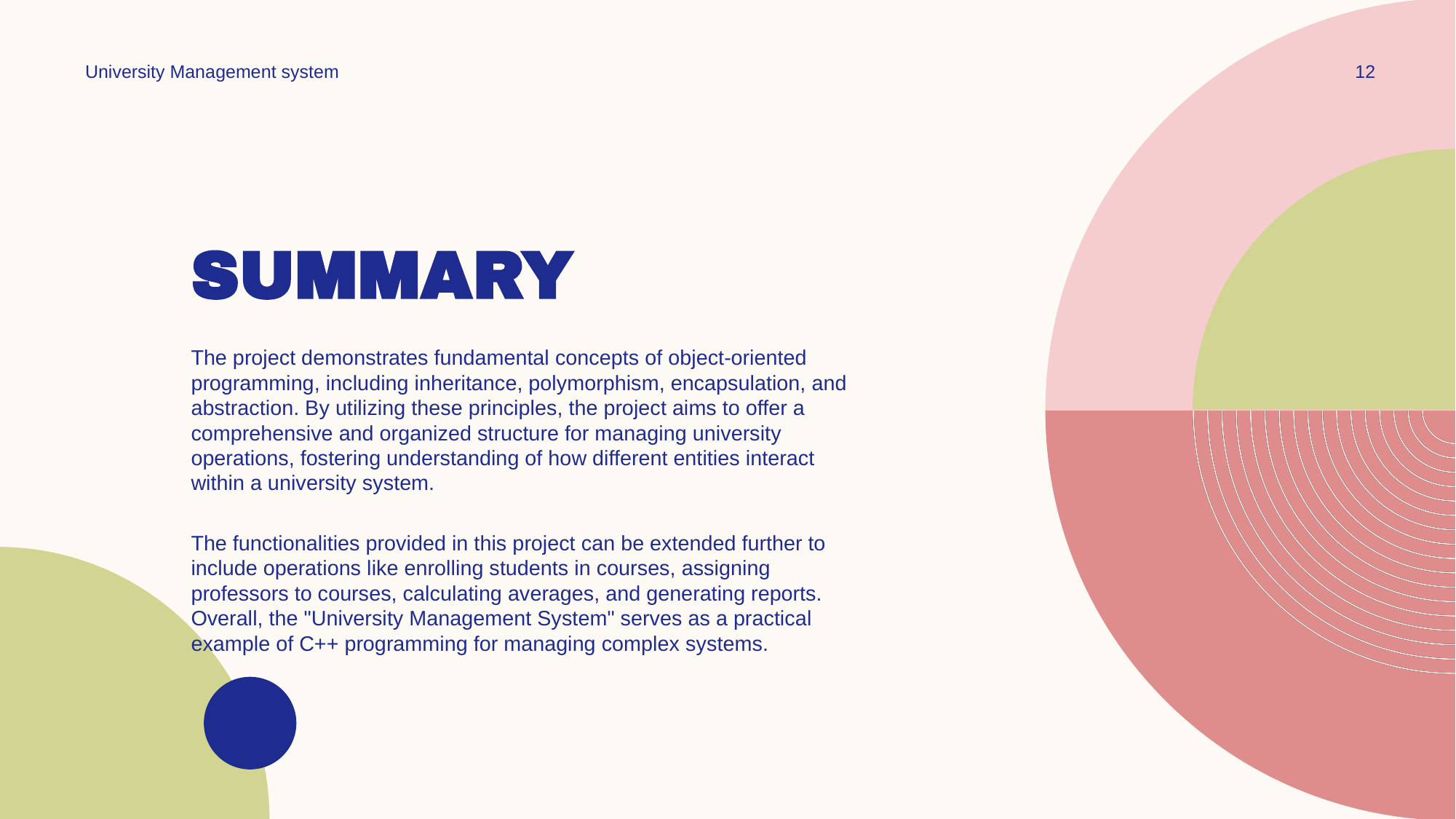

University Management system
12
# SUMMARY
The project demonstrates fundamental concepts of object-oriented programming, including inheritance, polymorphism, encapsulation, and abstraction. By utilizing these principles, the project aims to offer a comprehensive and organized structure for managing university operations, fostering understanding of how different entities interact within a university system.

The functionalities provided in this project can be extended further to include operations like enrolling students in courses, assigning professors to courses, calculating averages, and generating reports. Overall, the "University Management System" serves as a practical example of C++ programming for managing complex systems.